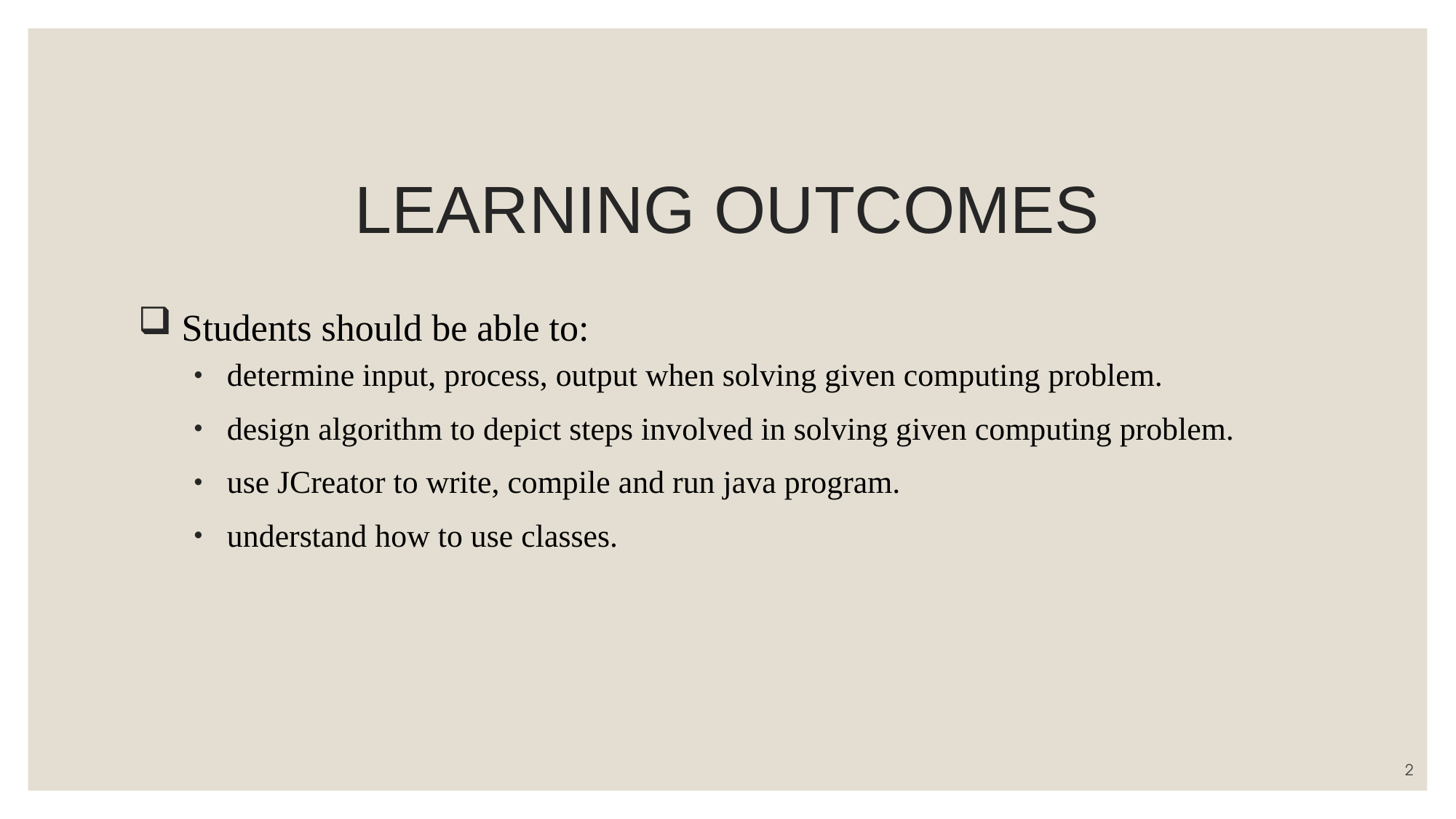

# LEARNING OUTCOMES

 Students should be able to:
determine input, process, output when solving given computing problem.
design algorithm to depict steps involved in solving given computing problem.
use JCreator to write, compile and run java program.
understand how to use classes.

2